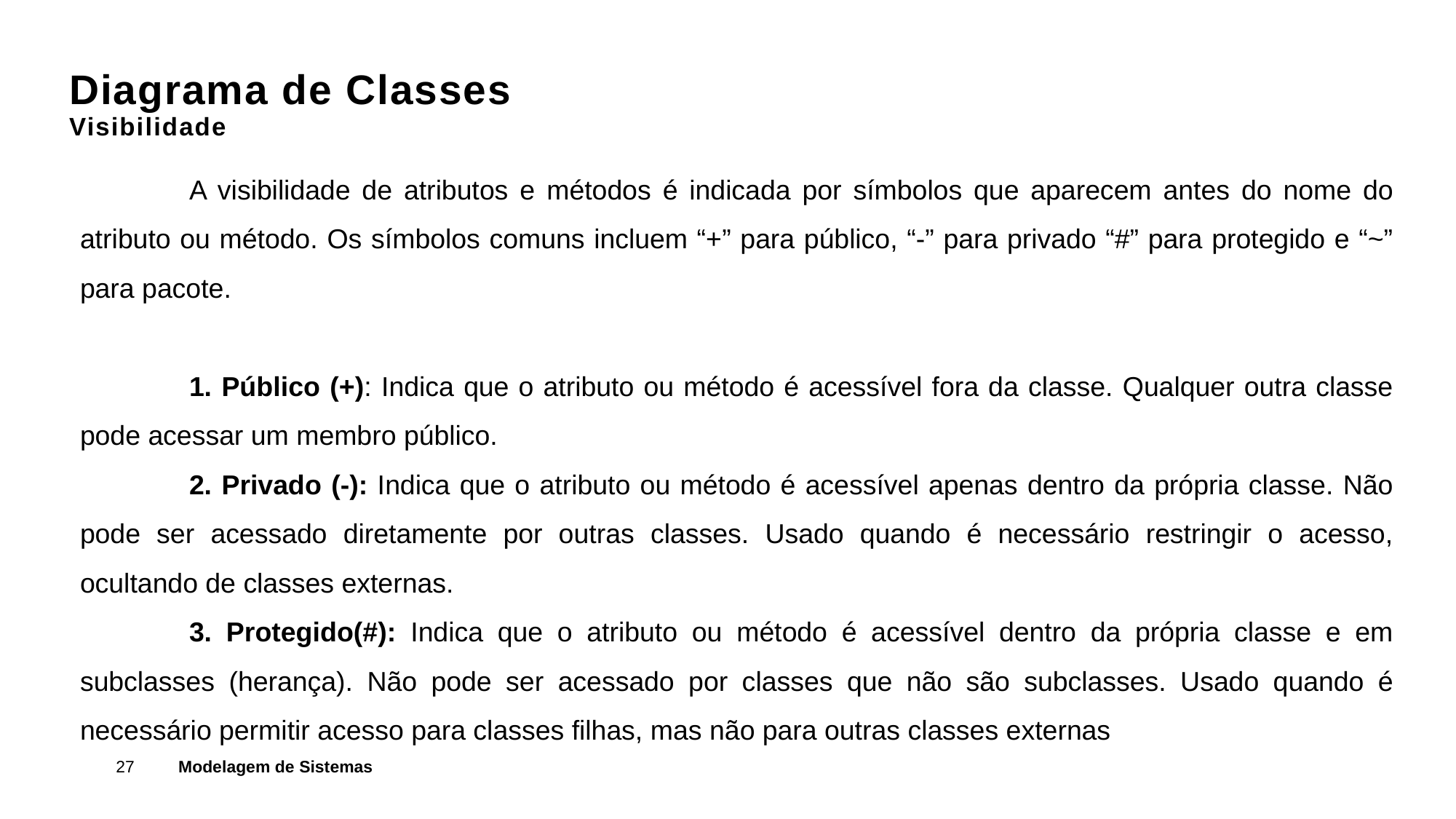

# Diagrama de Classes Visibilidade
	A visibilidade de atributos e métodos é indicada por símbolos que aparecem antes do nome do atributo ou método. Os símbolos comuns incluem “+” para público, “-” para privado “#” para protegido e “~” para pacote.

	1. Público (+): Indica que o atributo ou método é acessível fora da classe. Qualquer outra classe pode acessar um membro público.
	2. Privado (-): Indica que o atributo ou método é acessível apenas dentro da própria classe. Não pode ser acessado diretamente por outras classes. Usado quando é necessário restringir o acesso, ocultando de classes externas.
	3. Protegido(#): Indica que o atributo ou método é acessível dentro da própria classe e em subclasses (herança). Não pode ser acessado por classes que não são subclasses. Usado quando é necessário permitir acesso para classes filhas, mas não para outras classes externas
27
Modelagem de Sistemas